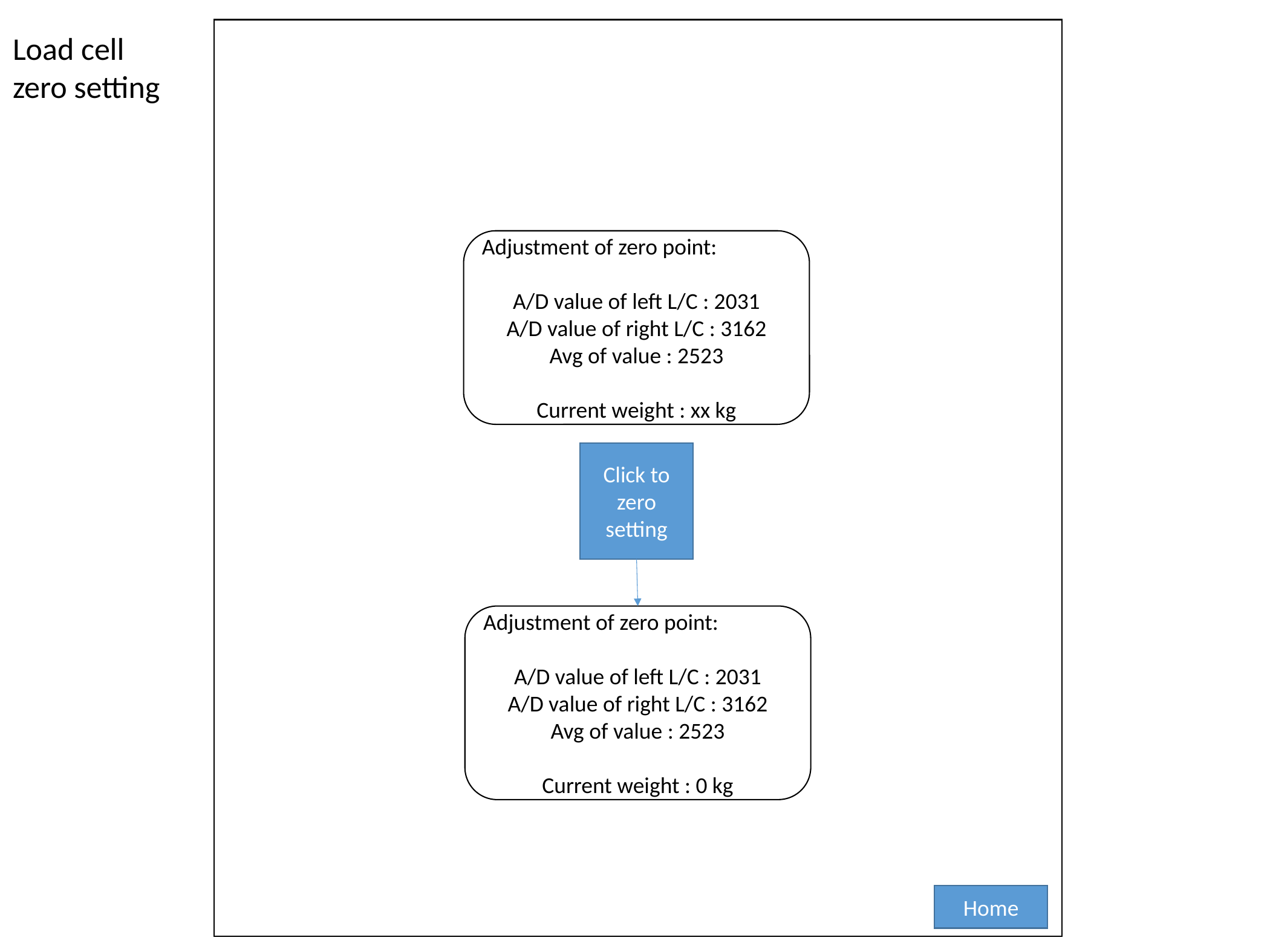

Load cell
zero setting
Adjustment of zero point:

A/D value of left L/C : 2031
A/D value of right L/C : 3162
Avg of value : 2523

Current weight : xx kg
Click to zero setting
Adjustment of zero point:

A/D value of left L/C : 2031
A/D value of right L/C : 3162
Avg of value : 2523

Current weight : 0 kg
Home